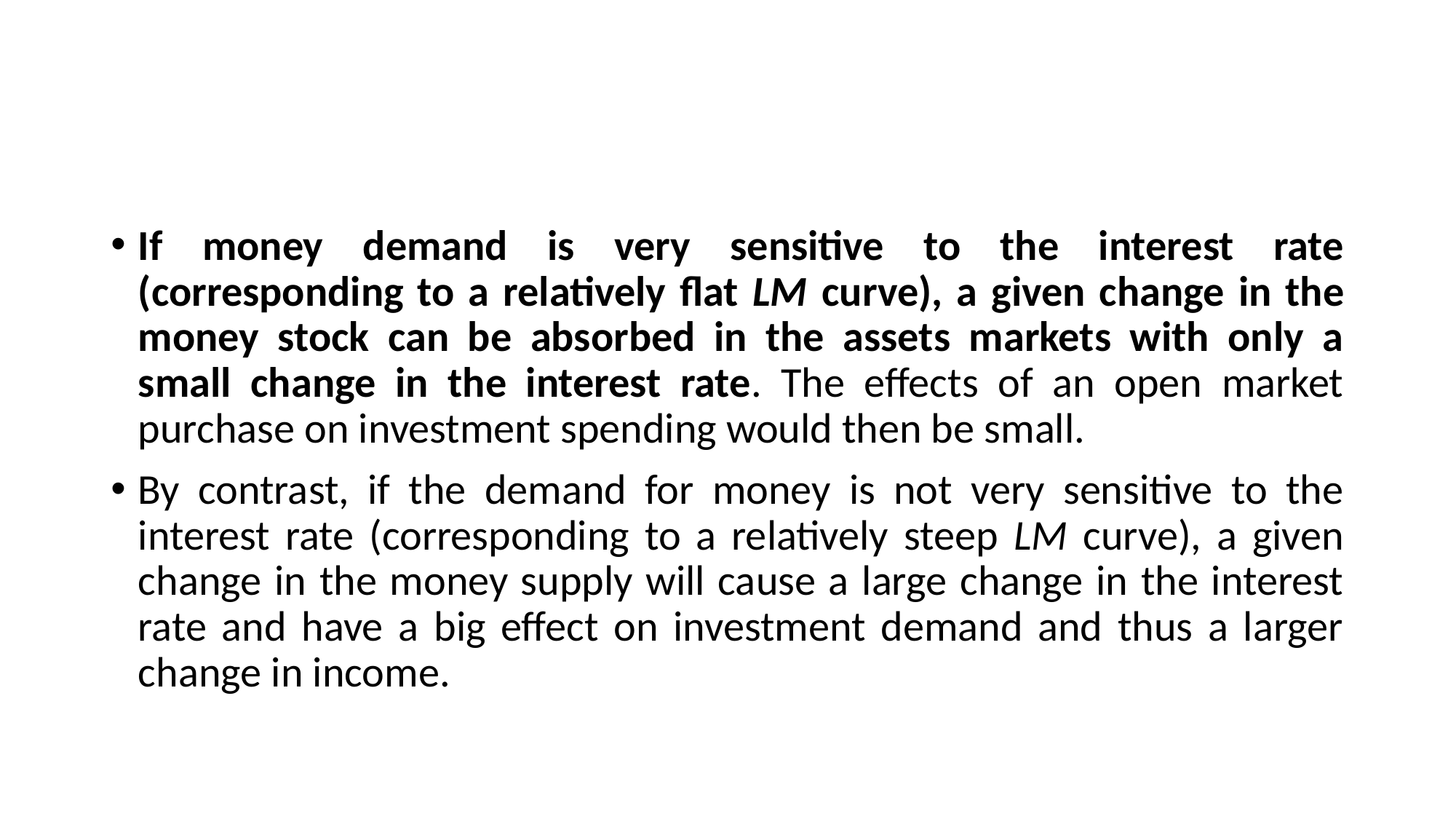

#
If money demand is very sensitive to the interest rate (corresponding to a relatively flat LM curve), a given change in the money stock can be absorbed in the assets markets with only a small change in the interest rate. The effects of an open market purchase on investment spending would then be small.
By contrast, if the demand for money is not very sensitive to the interest rate (corresponding to a relatively steep LM curve), a given change in the money supply will cause a large change in the interest rate and have a big effect on investment demand and thus a larger change in income.